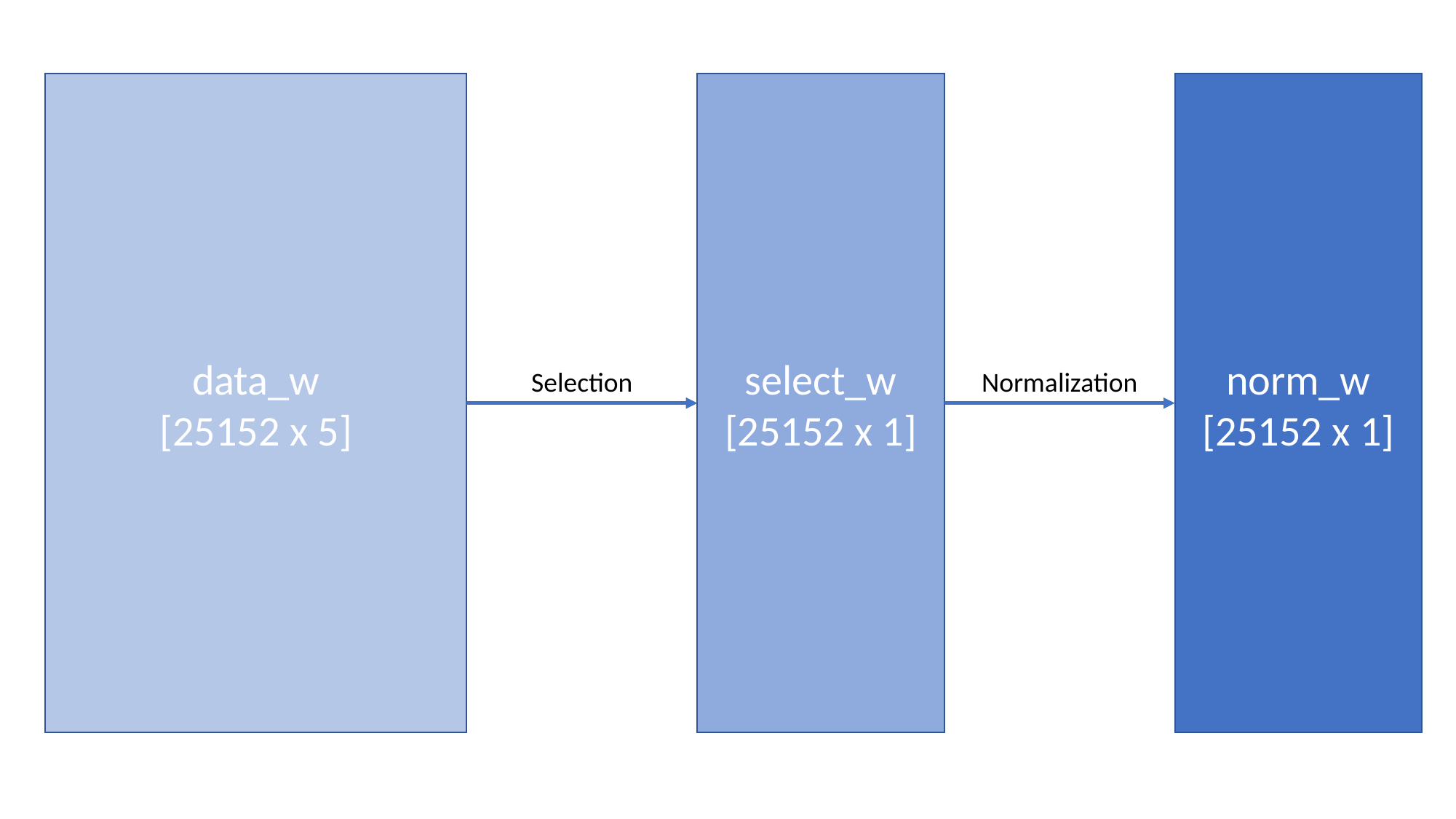

data_w
[25152 x 5]
select_w
[25152 x 1]
norm_w
[25152 x 1]
Selection
Normalization